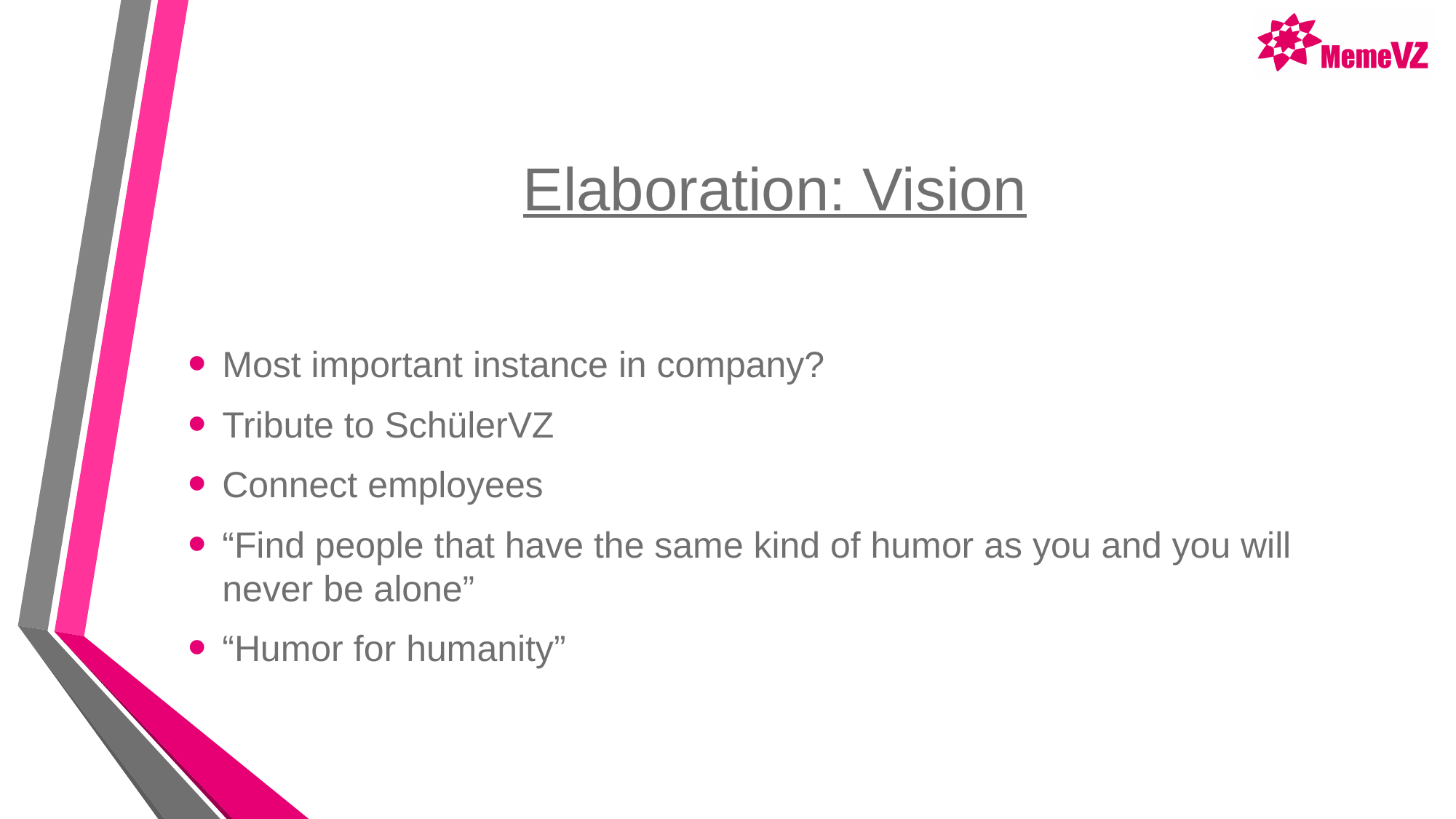

# Elaboration: Vision
Most important instance in company?
Tribute to SchülerVZ
Connect employees
“Find people that have the same kind of humor as you and you will never be alone”
“Humor for humanity”